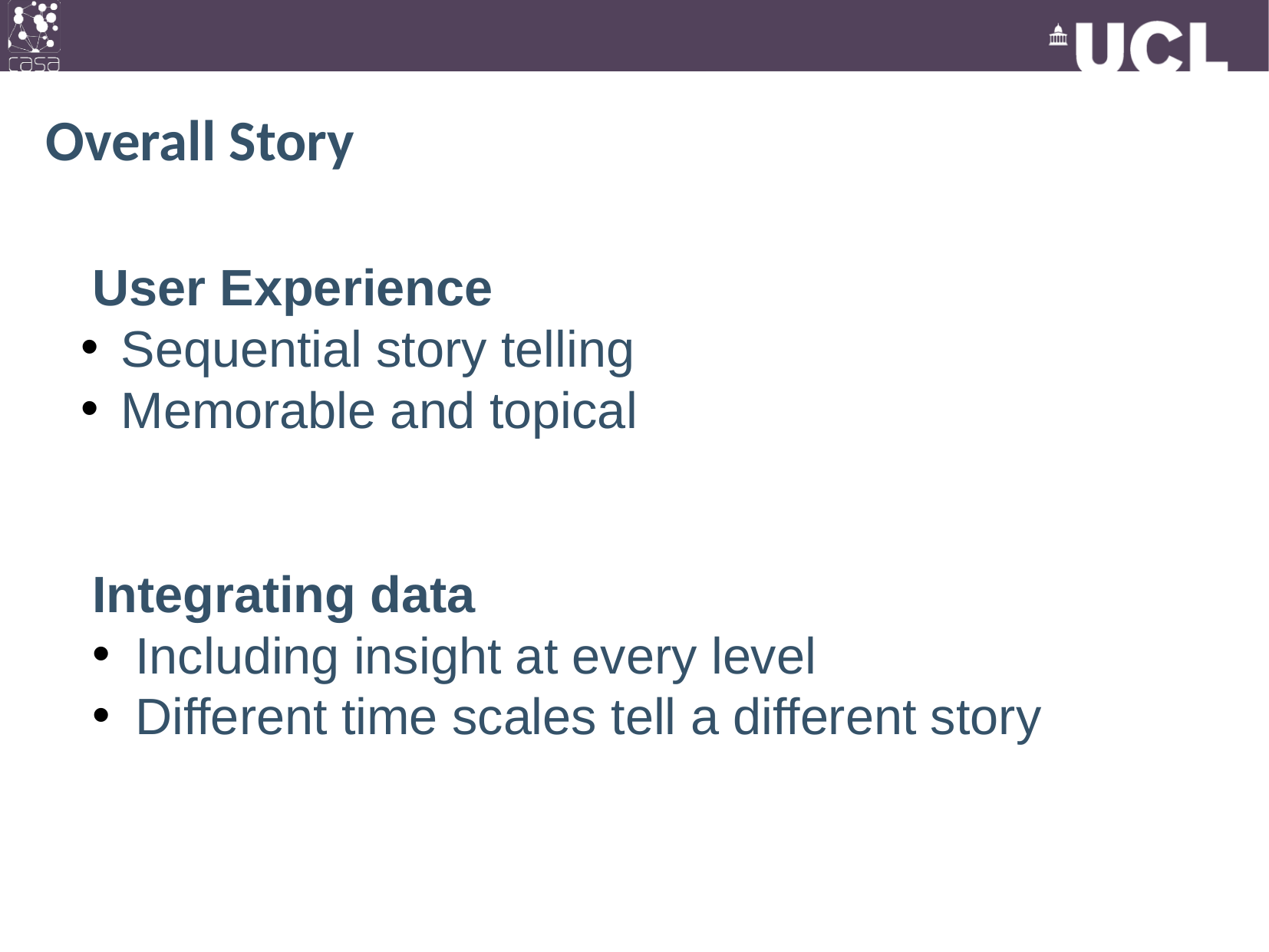

# Overall Story
User Experience
Sequential story telling
Memorable and topical

Integrating data
Including insight at every level
Different time scales tell a different story